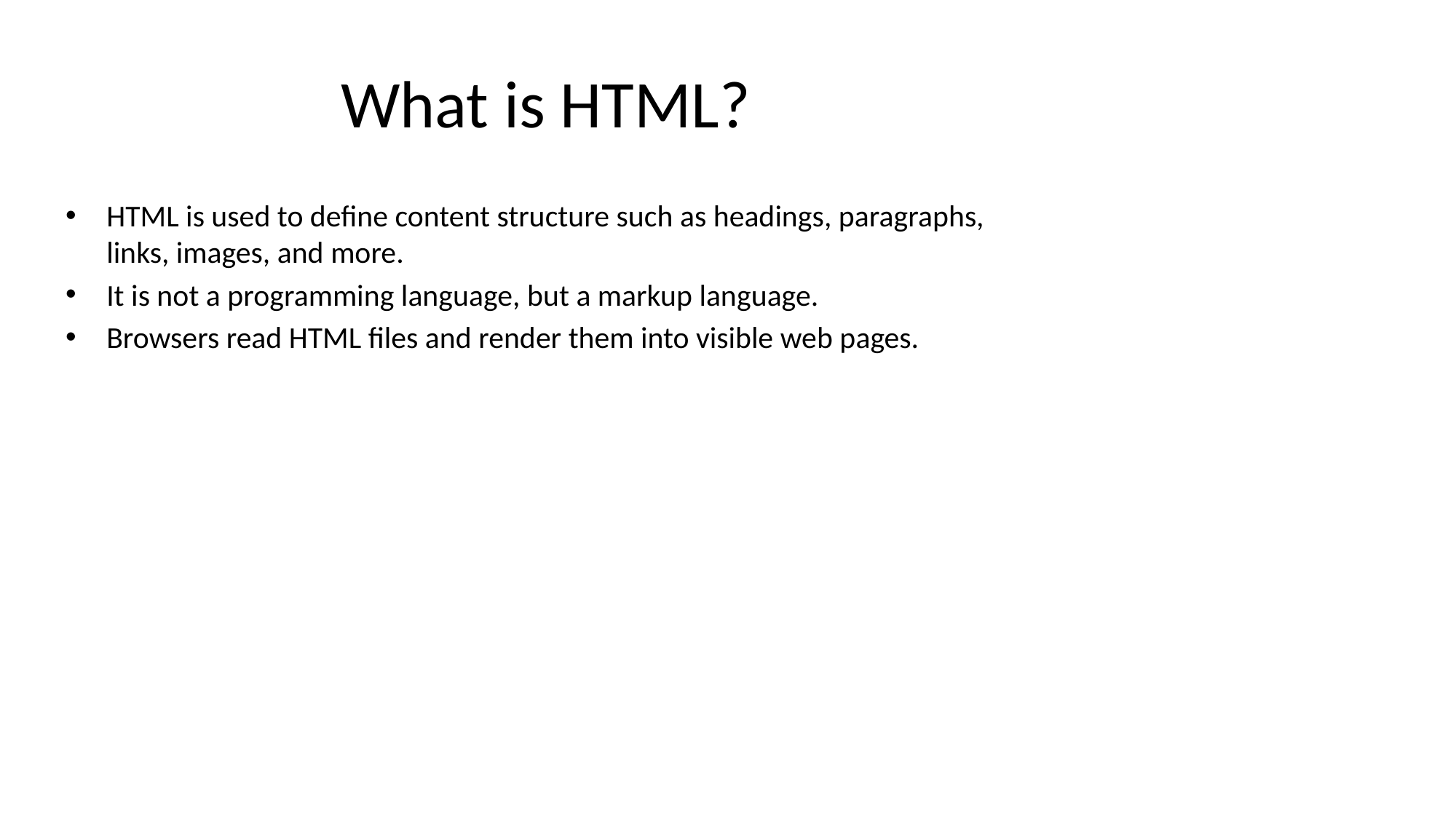

# What is HTML?
HTML is used to define content structure such as headings, paragraphs, links, images, and more.
It is not a programming language, but a markup language.
Browsers read HTML files and render them into visible web pages.